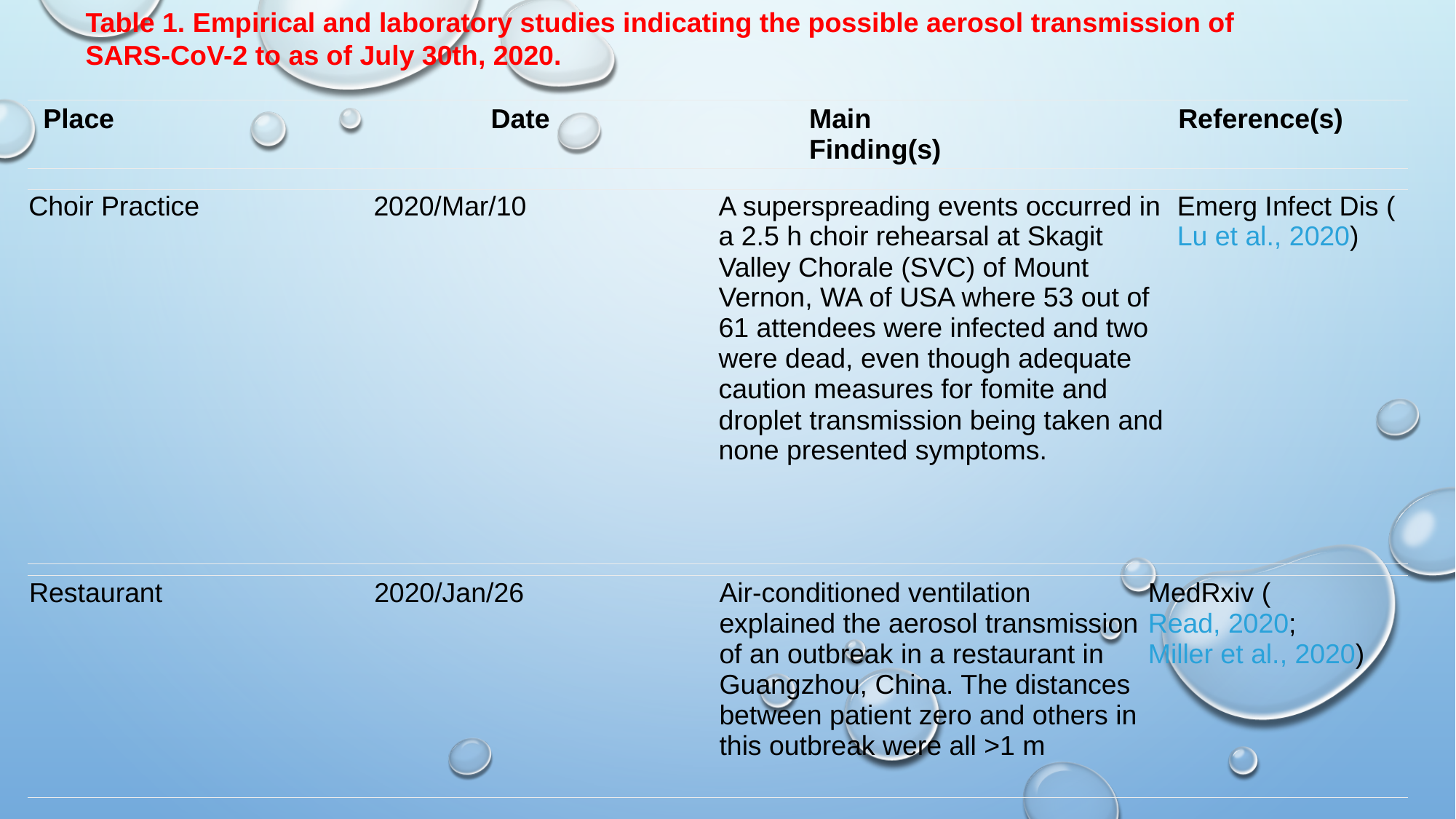

Table 1. Empirical and laboratory studies indicating the possible aerosol transmission of SARS-CoV-2 to as of July 30th, 2020.
|  | Place | Date | Main Finding(s) |  | Reference(s) |
| --- | --- | --- | --- | --- | --- |
| Choir Practice | 2020/Mar/10 | A superspreading events occurred in a 2.5 h choir rehearsal at Skagit Valley Chorale (SVC) of Mount Vernon, WA of USA where 53 out of 61 attendees were infected and two were dead, even though adequate caution measures for fomite and droplet transmission being taken and none presented symptoms. | Emerg Infect Dis (Lu et al., 2020) |
| --- | --- | --- | --- |
| Restaurant | 2020/Jan/26 | Air-conditioned ventilation explained the aerosol transmission of an outbreak in a restaurant in Guangzhou, China. The distances between patient zero and others in this outbreak were all >1 m | MedRxiv (Read, 2020;Miller et al., 2020) |
| --- | --- | --- | --- |